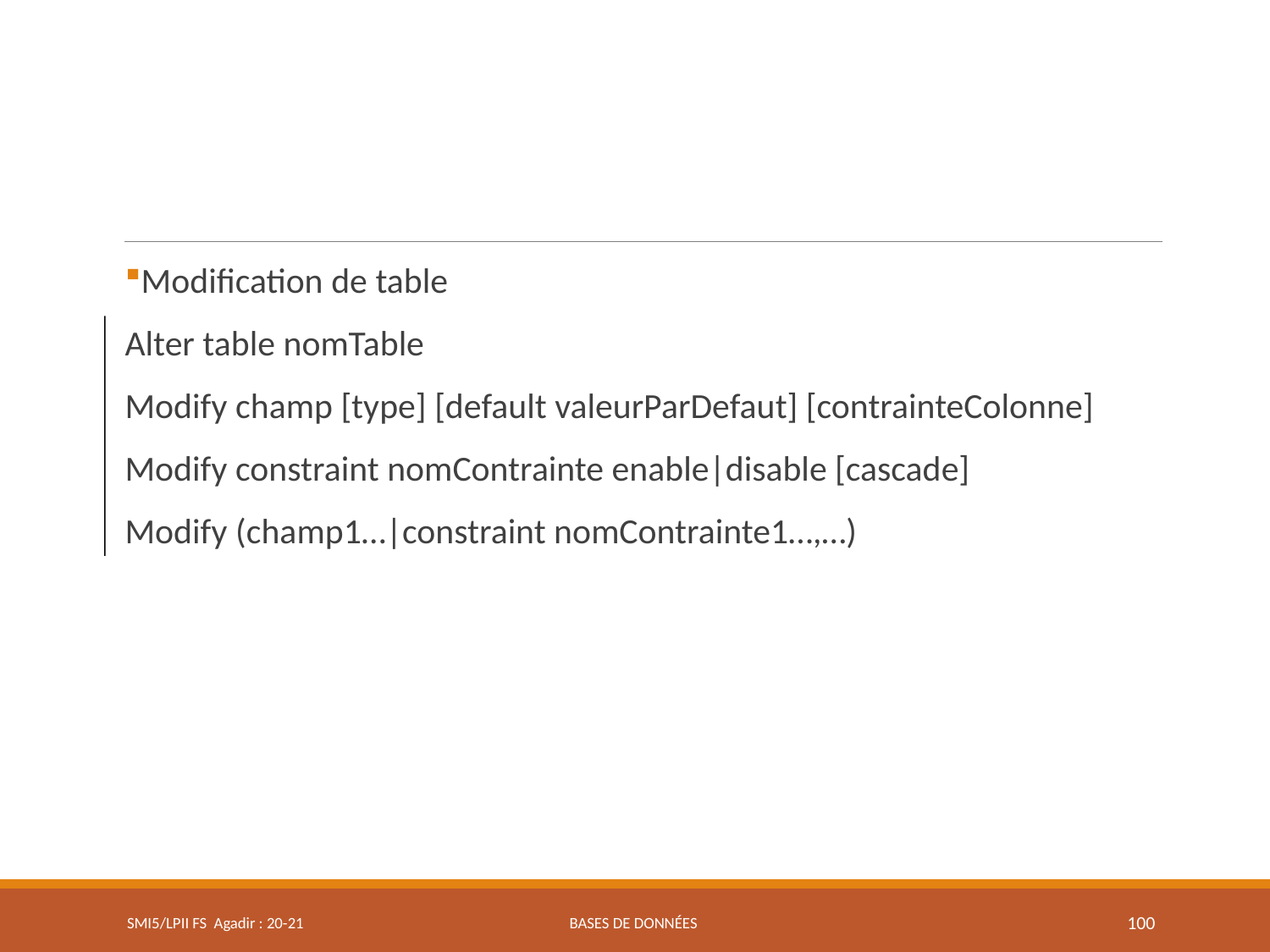

Modification de table
Alter table nomTable
Modify champ [type] [default valeurParDefaut] [contrainteColonne]
Modify constraint nomContrainte enable|disable [cascade]
Modify (champ1…|constraint nomContrainte1…,…)

SMI5/LPII FS  Agadir : 20-21
Bases de données
100